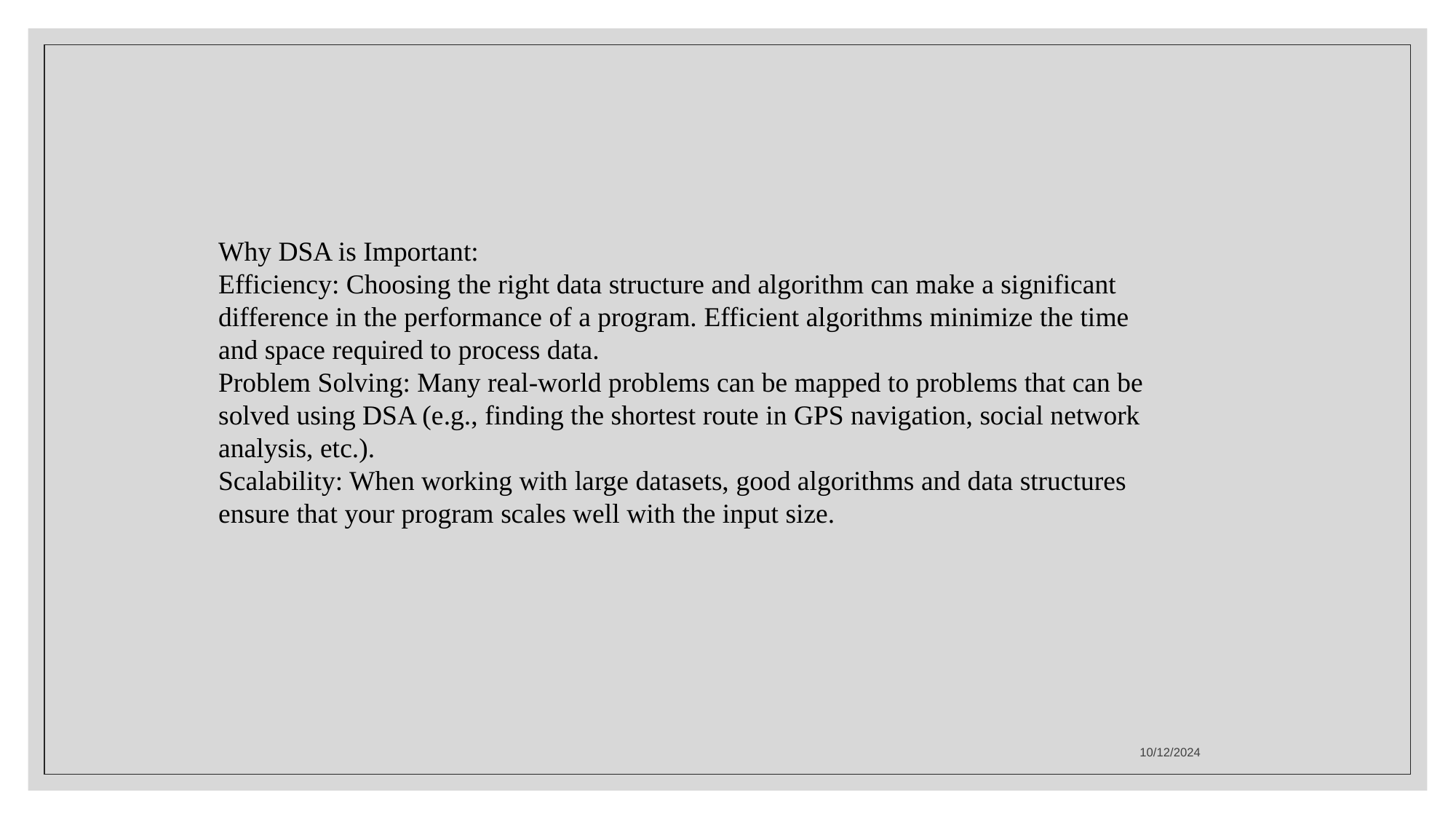

Why DSA is Important:
Efficiency: Choosing the right data structure and algorithm can make a significant difference in the performance of a program. Efficient algorithms minimize the time and space required to process data.
Problem Solving: Many real-world problems can be mapped to problems that can be solved using DSA (e.g., finding the shortest route in GPS navigation, social network analysis, etc.).
Scalability: When working with large datasets, good algorithms and data structures ensure that your program scales well with the input size.
10/12/2024